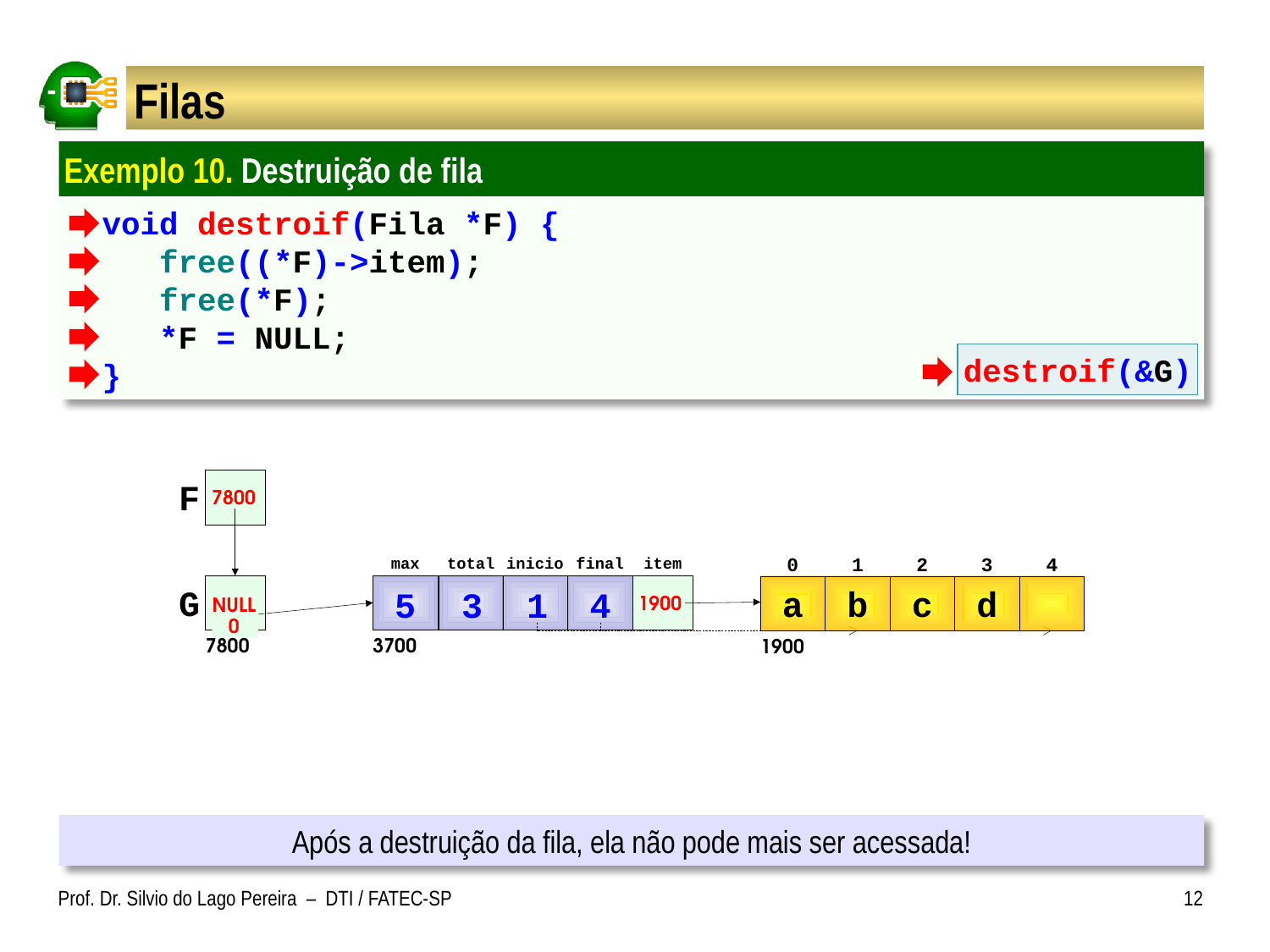

# Filas
Exemplo 10. Destruição de fila
  void destroif(Fila *F) {
     free((*F)->item);
     free(*F);
     *F = NULL;
  }

destroif(&G)

F
7800
0
1
2
3
4
a
b
c
d

1900
1900
final
item
max
total
inicio

3700

G
7800
5
3
1
4
3700
NULL
Após a destruição da fila, ela não pode mais ser acessada!
Prof. Dr. Silvio do Lago Pereira  –  DTI / FATEC-SP
12